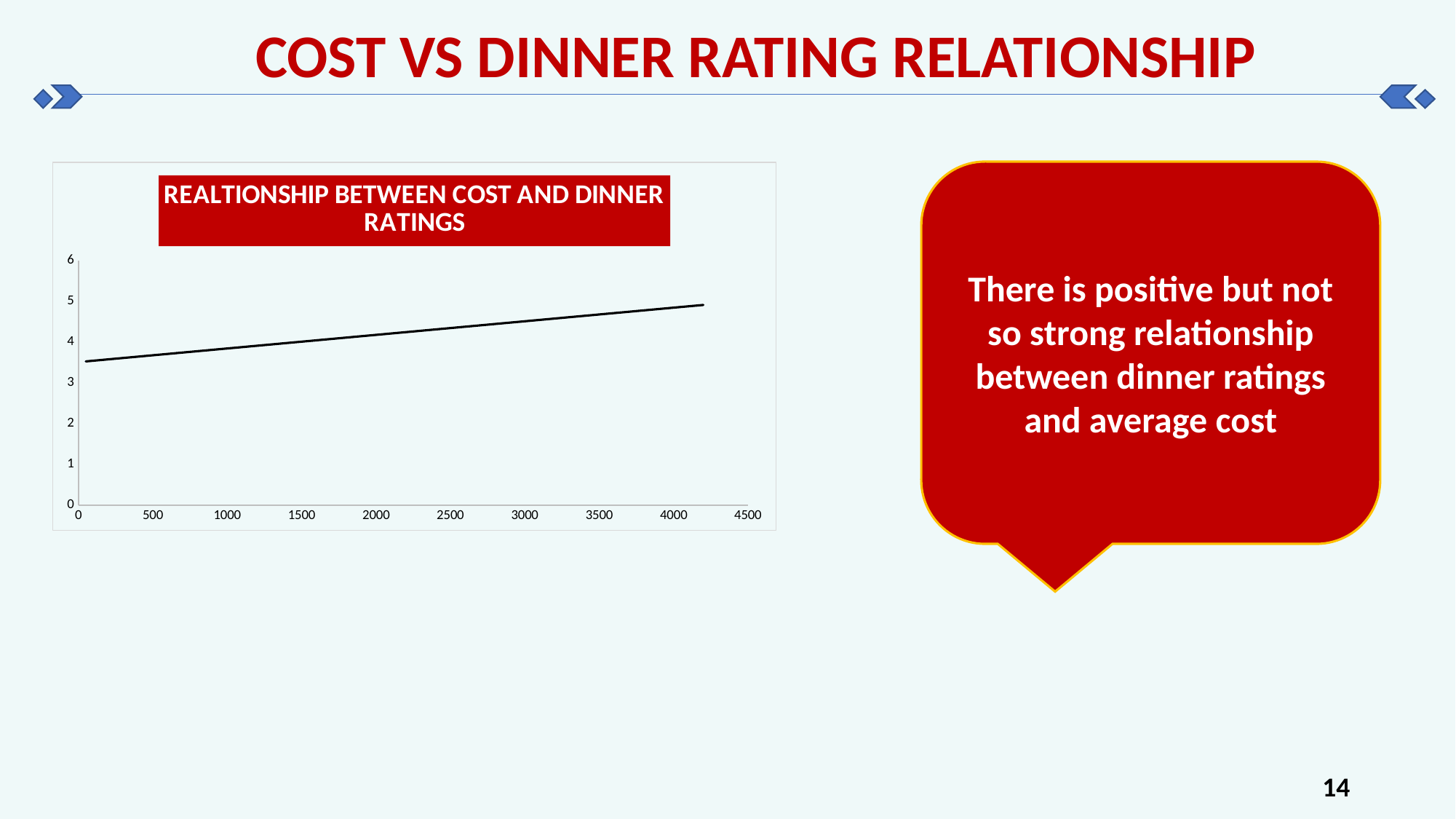

COST VS DINNER RATING RELATIONSHIP

### Chart: REALTIONSHIP BETWEEN COST AND DINNER RATINGS

| Category |  |
|---|---|
There is positive but not so strong relationship between dinner ratings and average cost
14